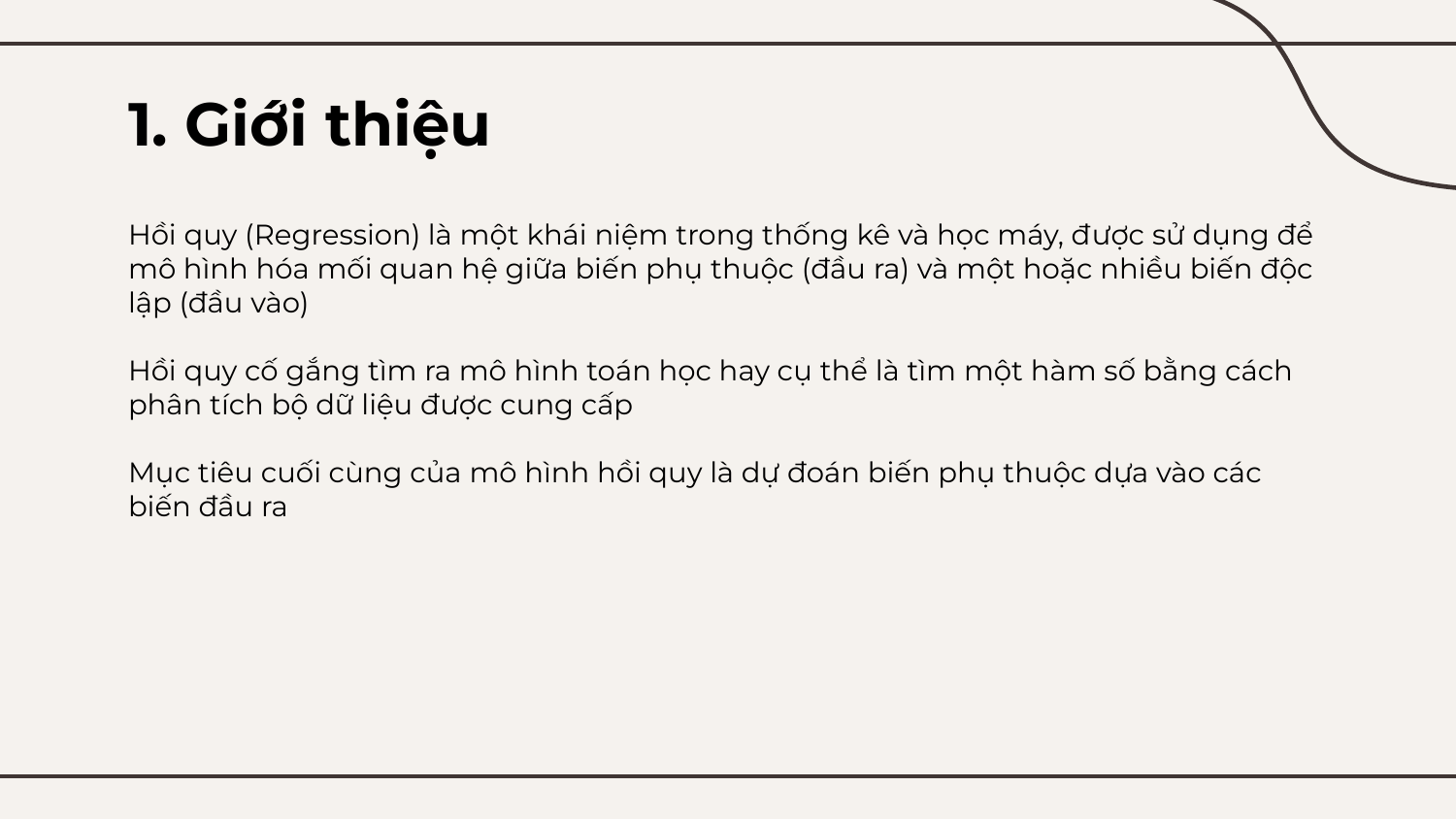

# 1. Giới thiệu
Hồi quy (Regression) là một khái niệm trong thống kê và học máy, được sử dụng để mô hình hóa mối quan hệ giữa biến phụ thuộc (đầu ra) và một hoặc nhiều biến độc lập (đầu vào)

Hồi quy cố gắng tìm ra mô hình toán học hay cụ thể là tìm một hàm số bằng cách phân tích bộ dữ liệu được cung cấp

Mục tiêu cuối cùng của mô hình hồi quy là dự đoán biến phụ thuộc dựa vào các biến đầu ra